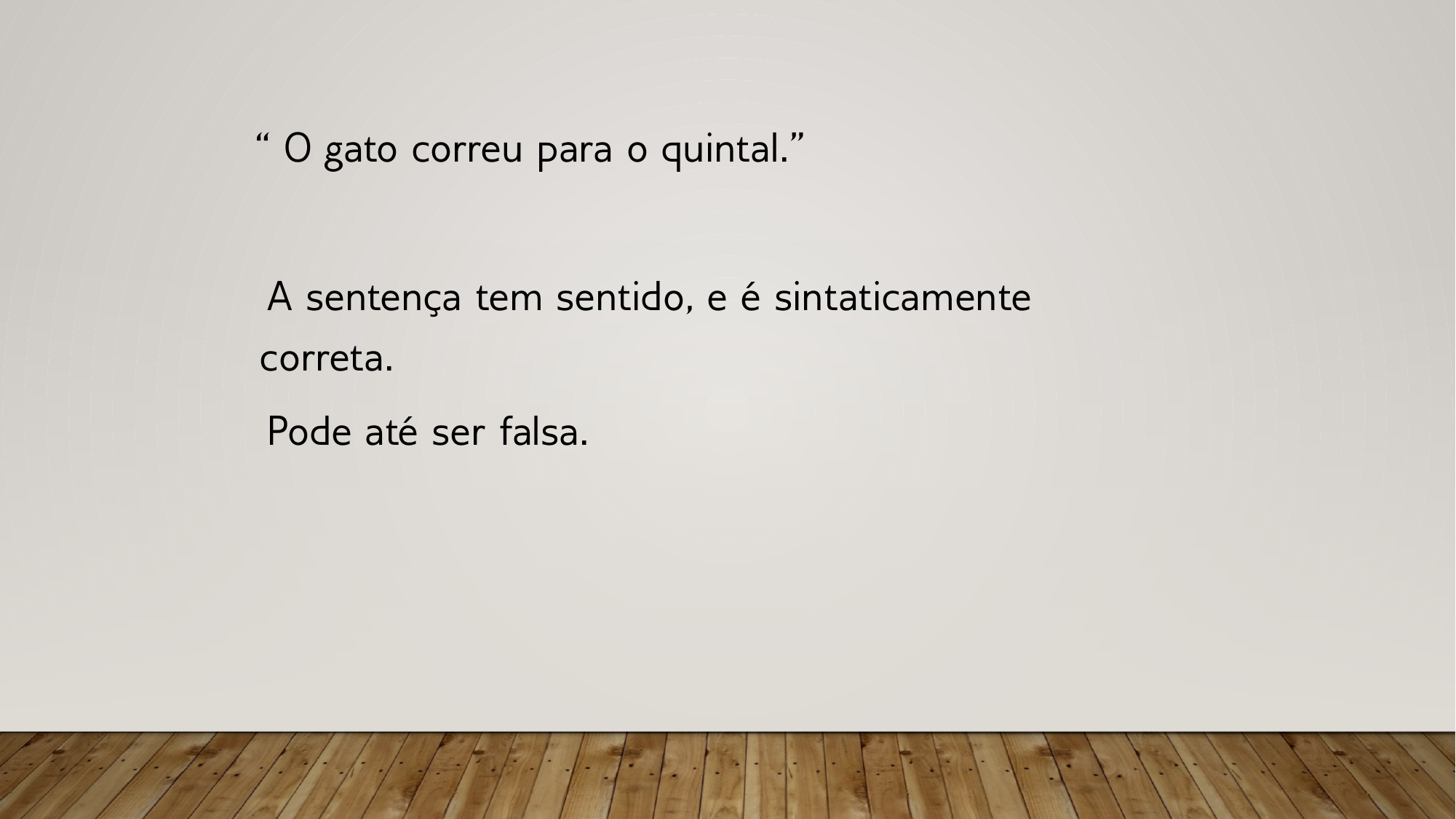

“ O gato correu para o quintal.”

      A sentença tem sentido, e é sintaticamente correta.
      Pode até ser falsa.